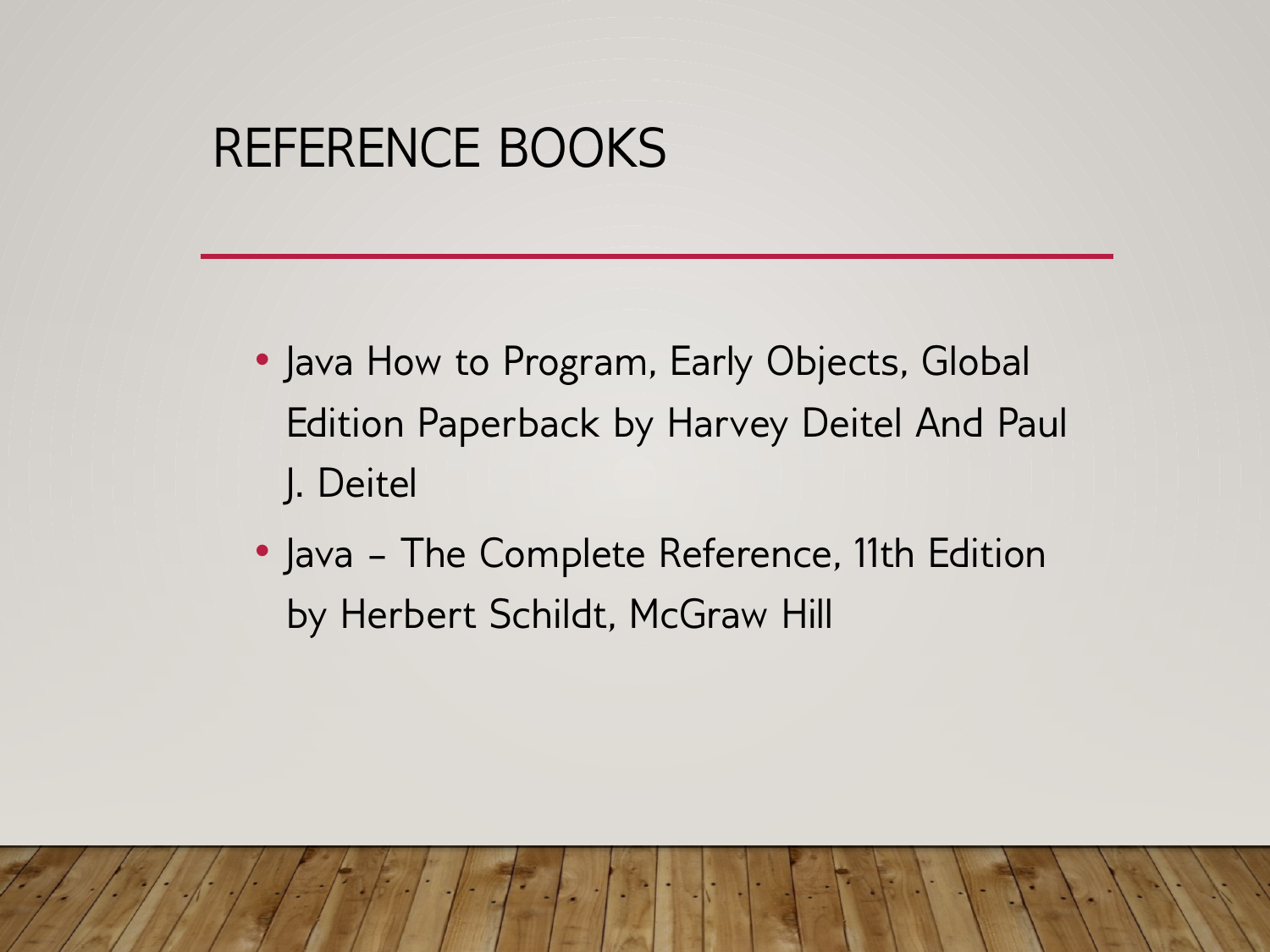

# Reference Books

Java How to Program, Early Objects, Global Edition Paperback by Harvey Deitel And Paul J. Deitel
Java – The Complete Reference, 11th Edition by Herbert Schildt, McGraw Hill